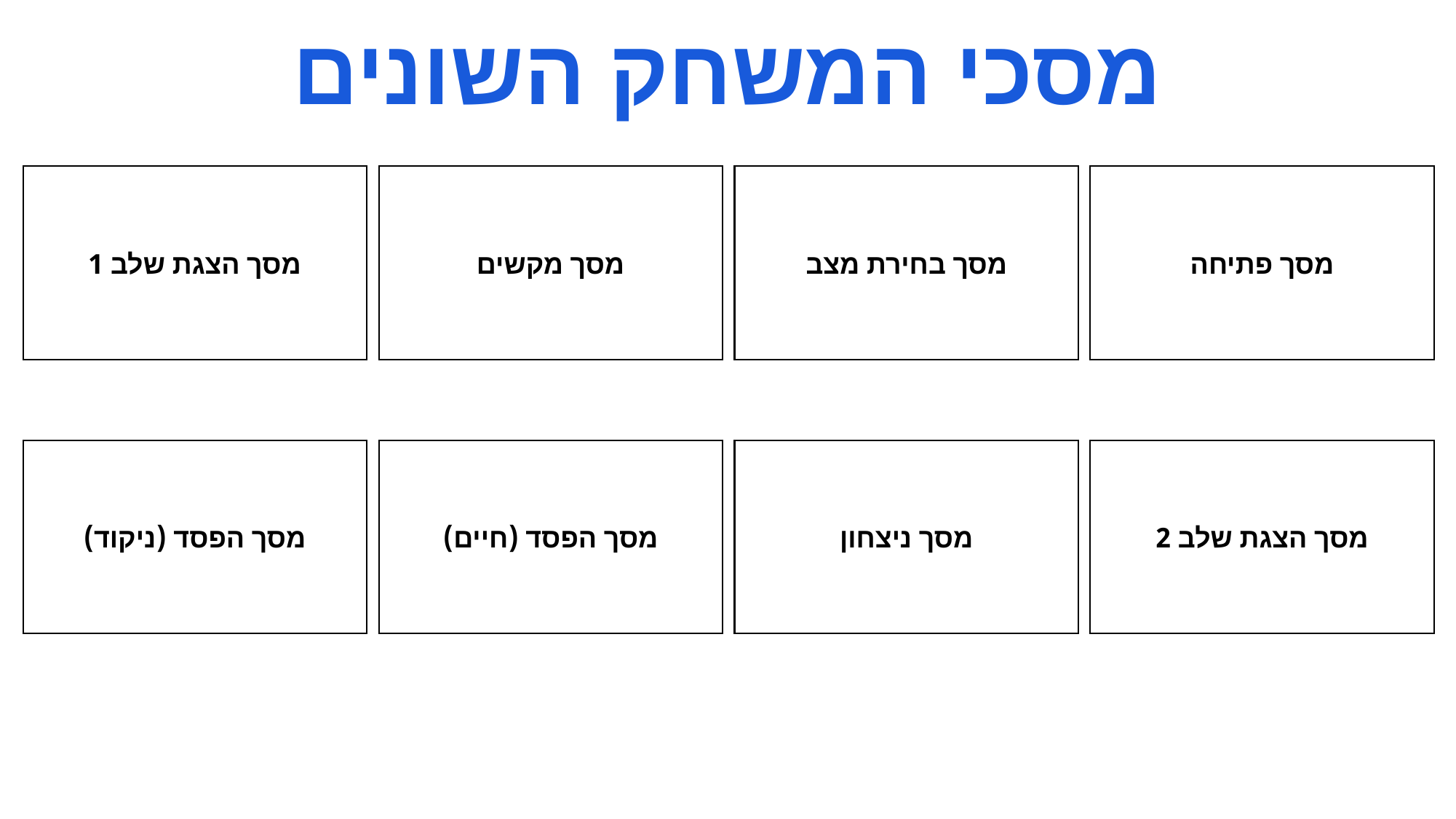

מסכי המשחק השונים
מסך הצגת שלב 1
מסך מקשים
מסך בחירת מצב
מסך פתיחה
מסך הפסד (ניקוד)
מסך הפסד (חיים)
מסך ניצחון
מסך הצגת שלב 2